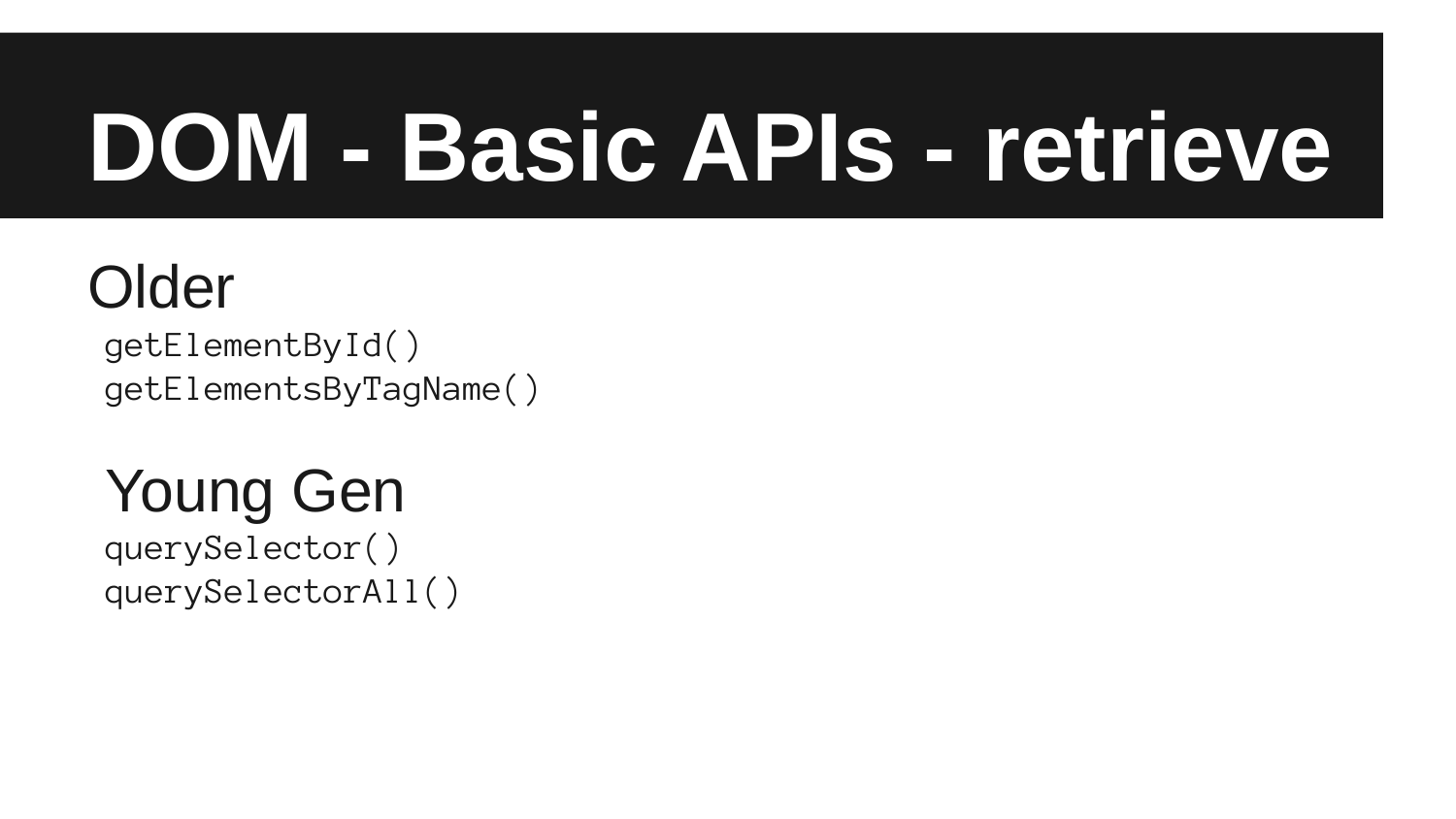

# DOM - Basic APIs - retrieve
Older
getElementById()
getElementsByTagName()

Young Gen
querySelector()
querySelectorAll()